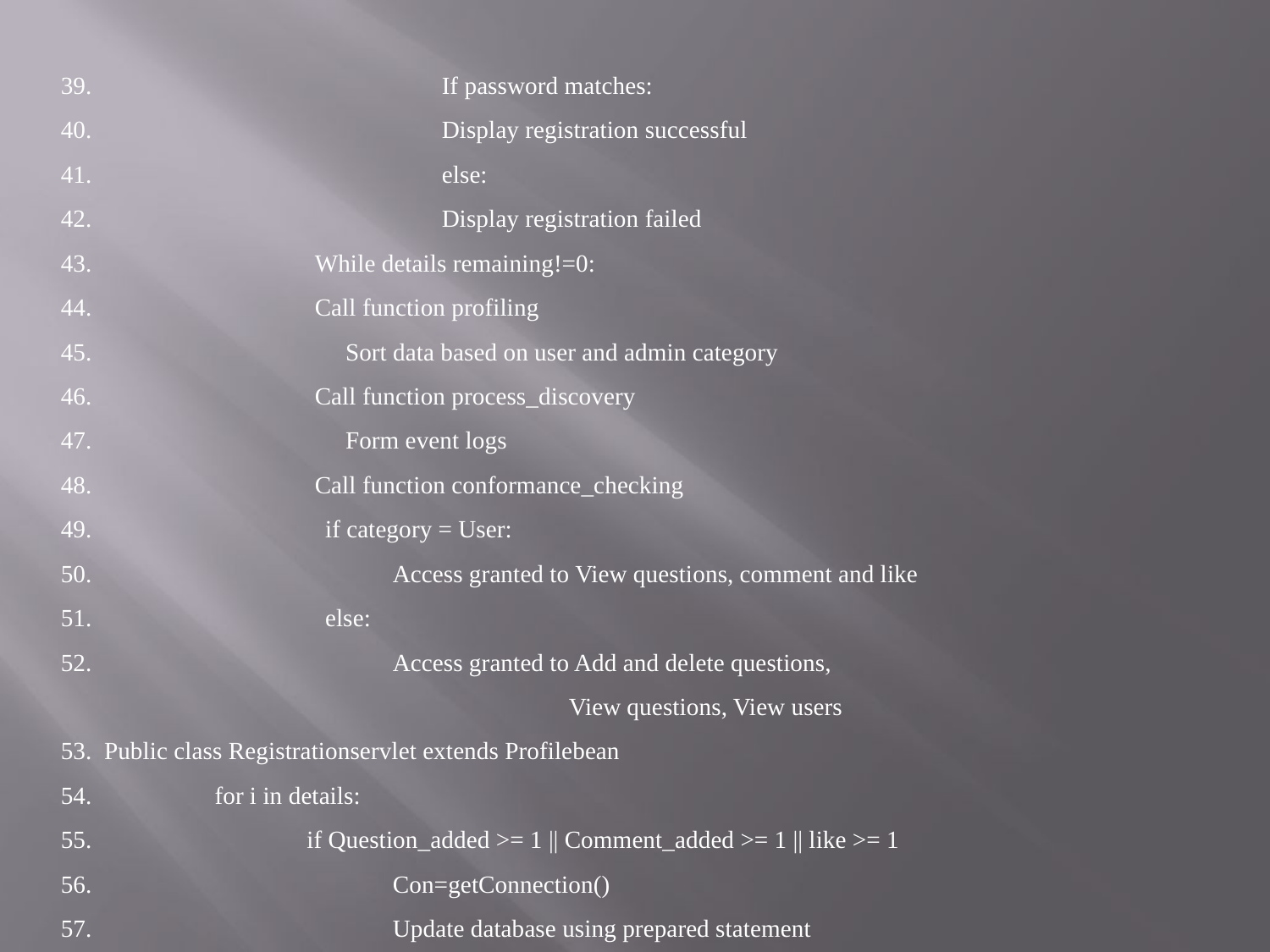

39.                                      	If password matches:
40.                                                  	Display registration successful
41.                                      	else:
42.                                                  	Display registration failed
43.  		While details remaining!=0:
44.                          	Call function profiling
45.                                 	     Sort data based on user and admin category
46.                          	Call function process_discovery
47.                                 	     Form event logs
48.                          	Call function conformance_checking
49.                                      if category = User:
50.                                                 Access granted to View questions, comment and like
51.                                      else:
52.                                                 Access granted to Add and delete questions, 							View questions, View users
53.  Public class Registrationservlet extends Profilebean
54.                    for i in details:
55.                                   if Question_added >= 1 || Comment_added >= 1 || like >= 1
56.                                                 Con=getConnection()
57.                                                 Update database using prepared statement